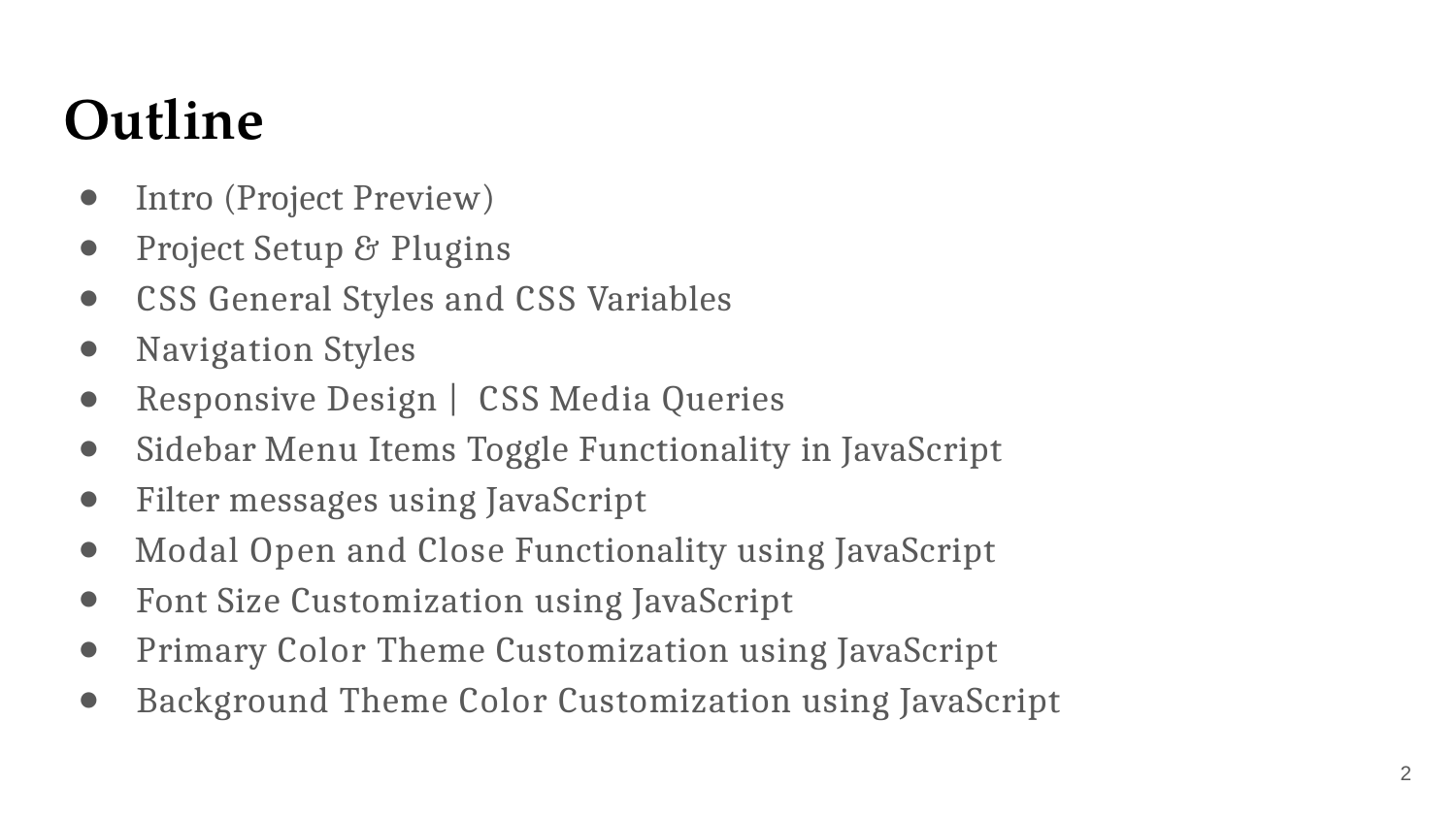

# Outline
Intro (Project Preview)
Project Setup & Plugins
CSS General Styles and CSS Variables
Navigation Styles
Responsive Design | CSS Media Queries
Sidebar Menu Items Toggle Functionality in JavaScript
Filter messages using JavaScript
Modal Open and Close Functionality using JavaScript
Font Size Customization using JavaScript
Primary Color Theme Customization using JavaScript
Background Theme Color Customization using JavaScript
2